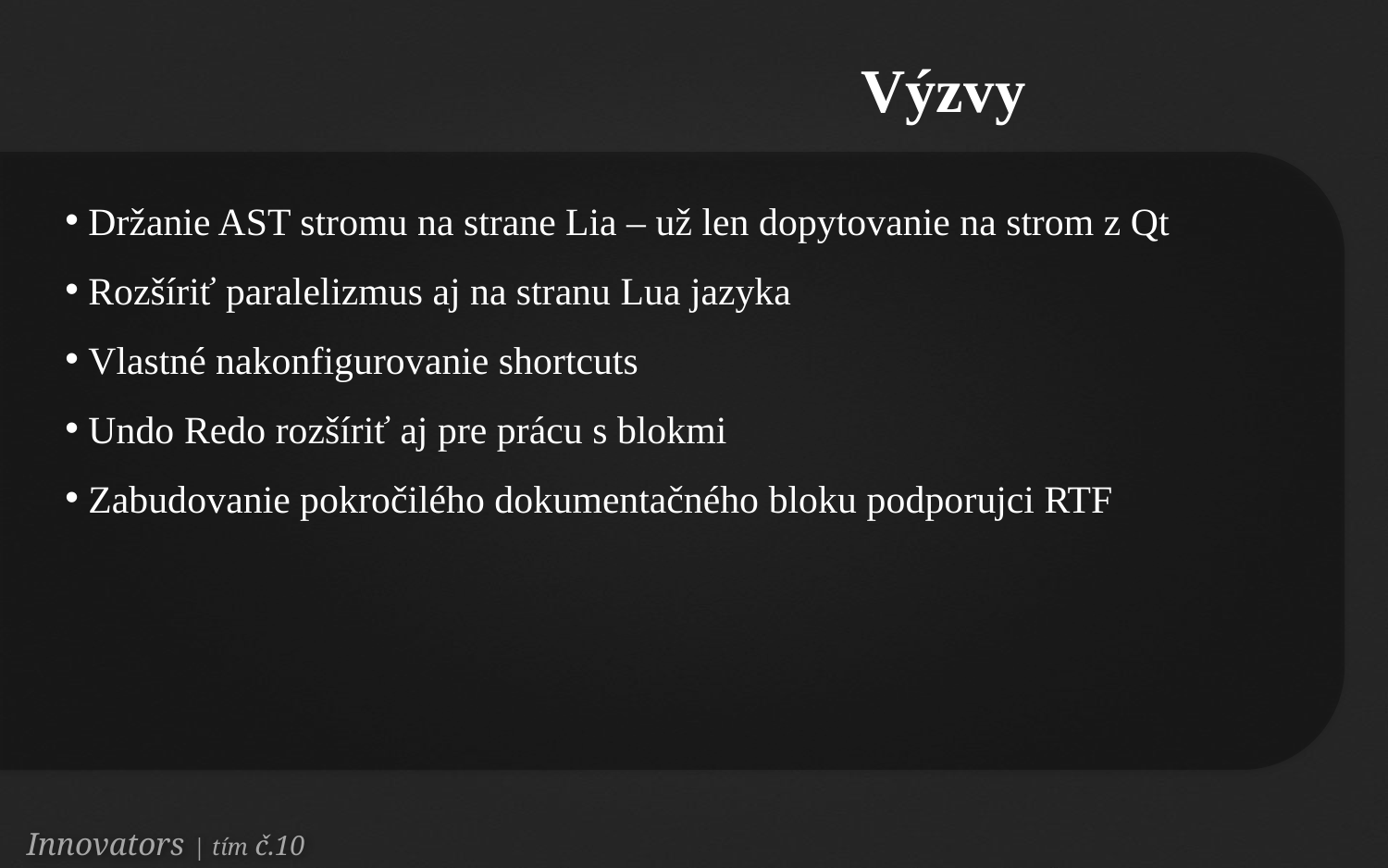

Výzvy

 Držanie AST stromu na strane Lia – už len dopytovanie na strom z Qt
 Rozšíriť paralelizmus aj na stranu Lua jazyka
 Vlastné nakonfigurovanie shortcuts
 Undo Redo rozšíriť aj pre prácu s blokmi
 Zabudovanie pokročilého dokumentačného bloku podporujci RTF
Innovators | tím č.10